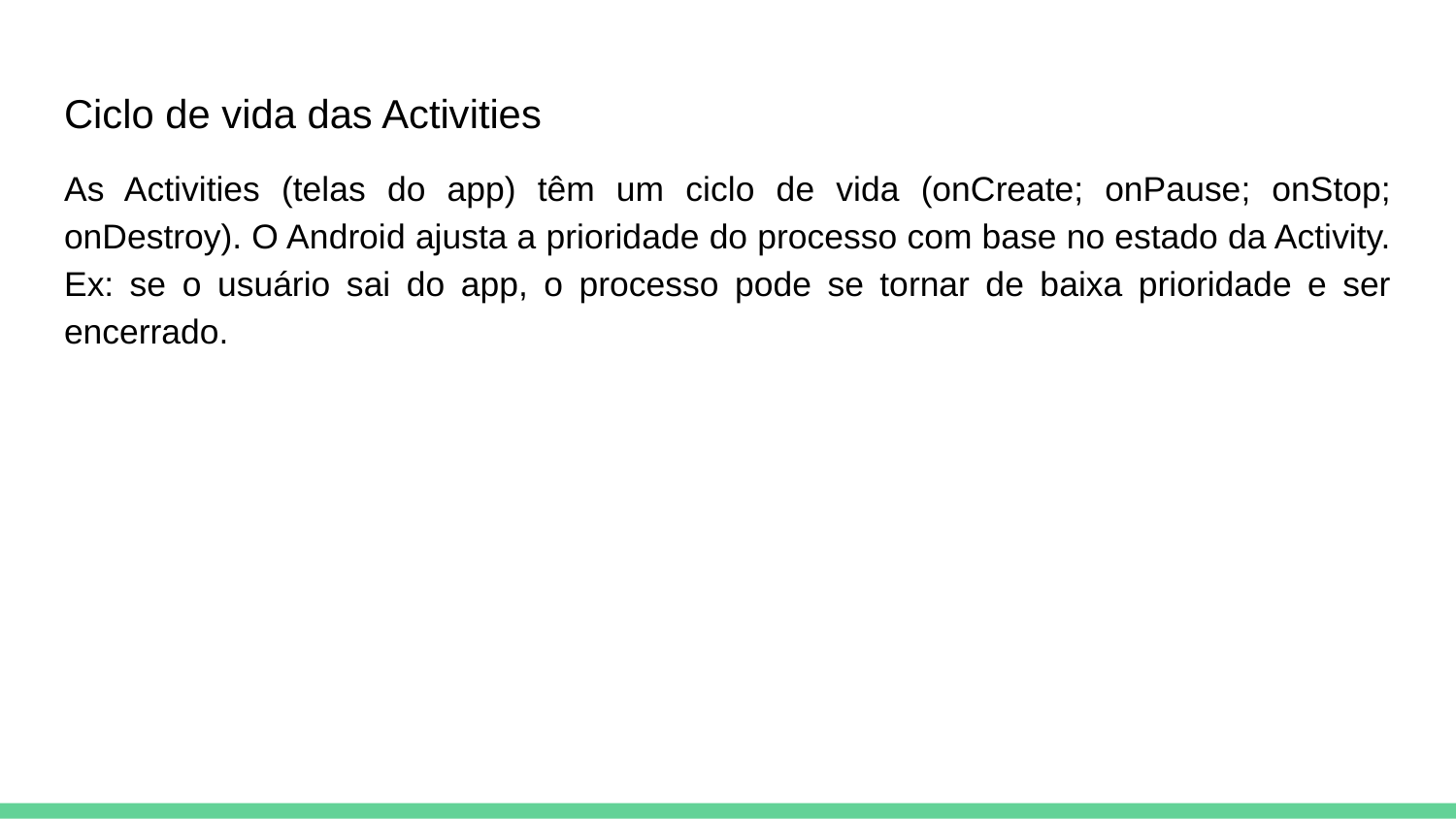

Ciclo de vida das Activities
As Activities (telas do app) têm um ciclo de vida (onCreate; onPause; onStop; onDestroy). O Android ajusta a prioridade do processo com base no estado da Activity. Ex: se o usuário sai do app, o processo pode se tornar de baixa prioridade e ser encerrado.